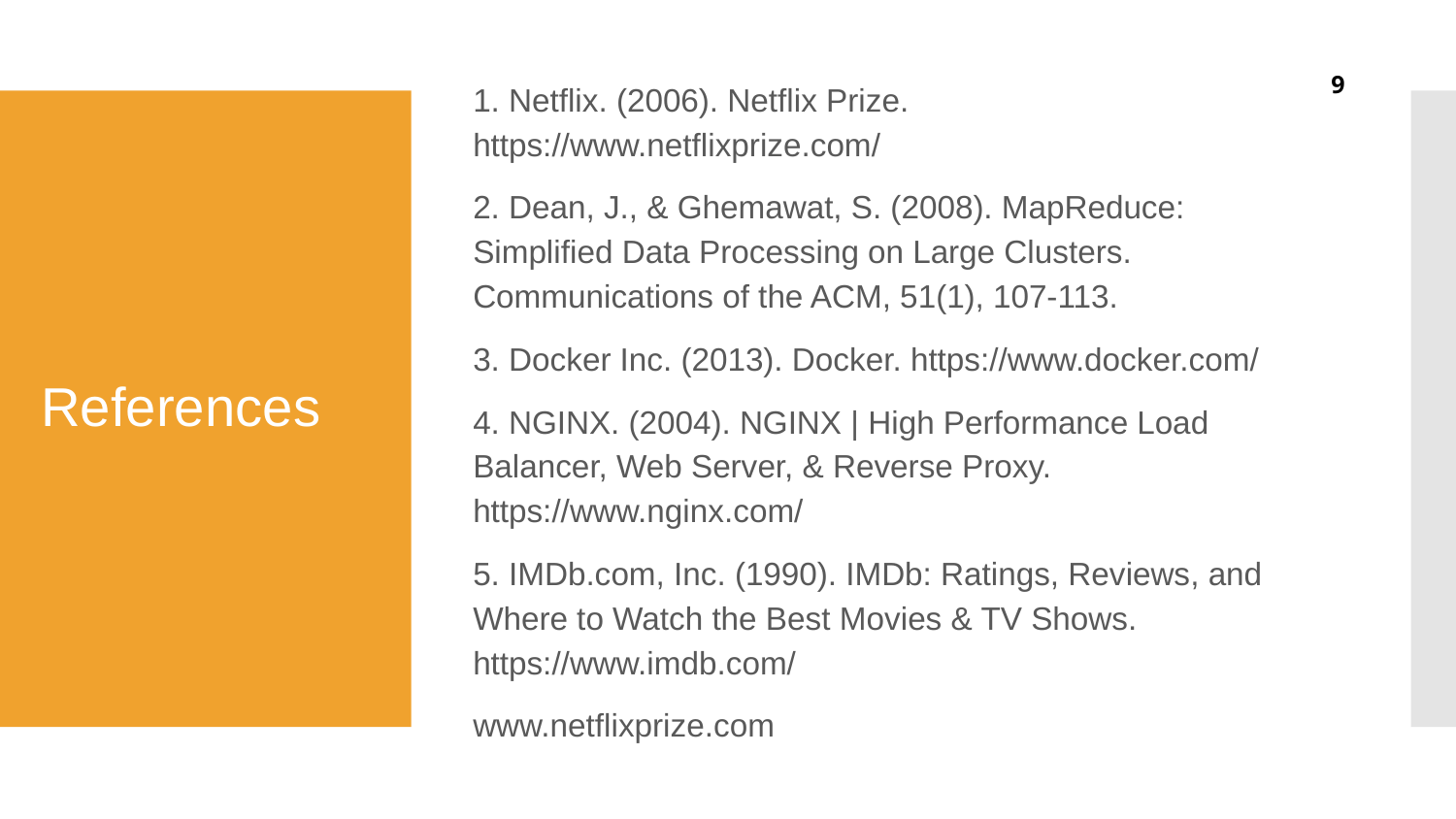

9
1. Netflix. (2006). Netflix Prize. https://www.netflixprize.com/
2. Dean, J., & Ghemawat, S. (2008). MapReduce: Simplified Data Processing on Large Clusters. Communications of the ACM, 51(1), 107-113.
3. Docker Inc. (2013). Docker. https://www.docker.com/
4. NGINX. (2004). NGINX | High Performance Load Balancer, Web Server, & Reverse Proxy. https://www.nginx.com/
5. IMDb.com, Inc. (1990). IMDb: Ratings, Reviews, and Where to Watch the Best Movies & TV Shows. https://www.imdb.com/
www.netflixprize.com
# References